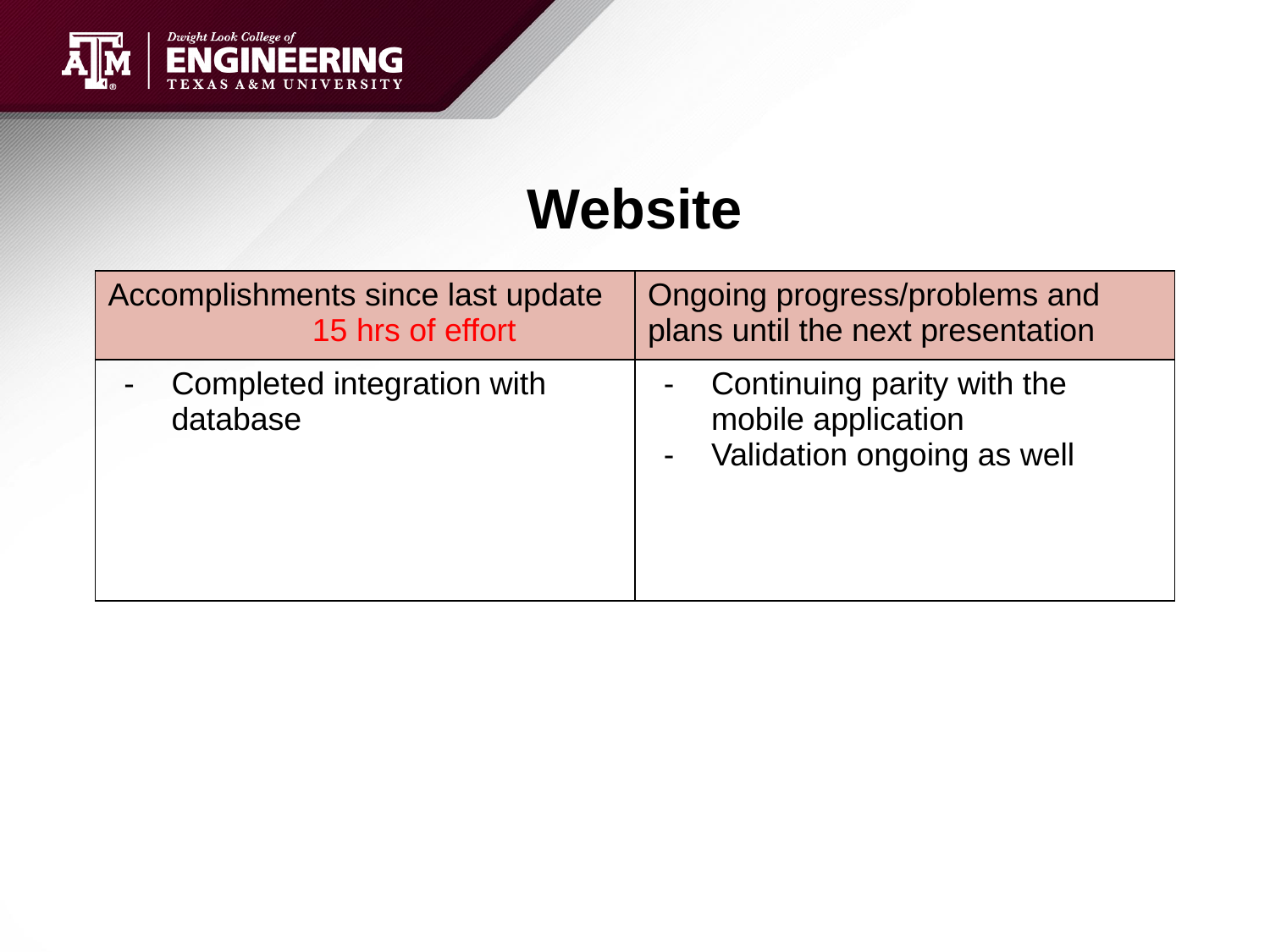

# Website
| Accomplishments since last update 15 hrs of effort | Ongoing progress/problems and plans until the next presentation |
| --- | --- |
| Completed integration with database | Continuing parity with the mobile application Validation ongoing as well |